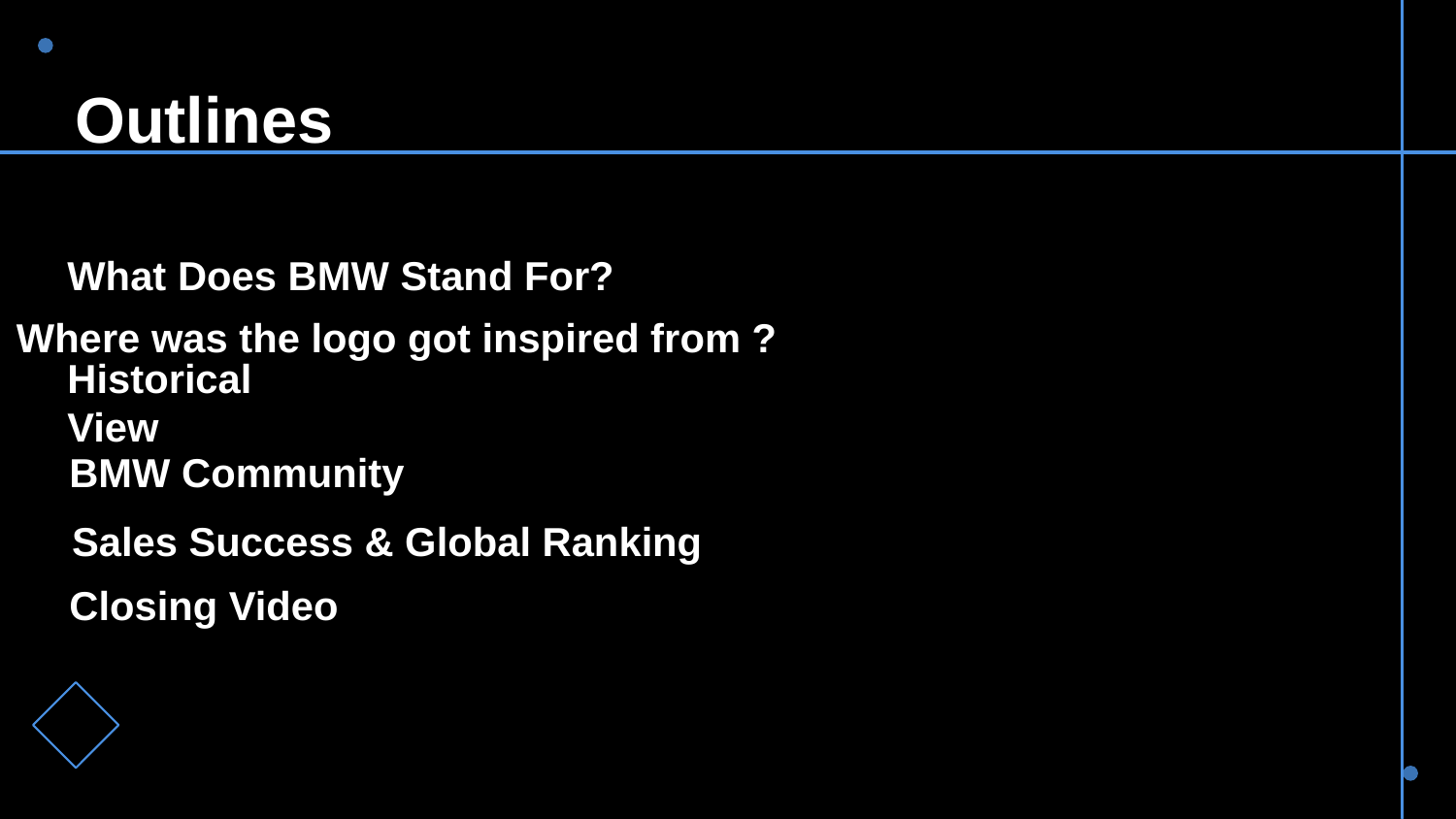

Outlines

What Does BMW Stand For?
 Where was the logo got inspired from ?

Historical View
BMW Community

Sales Success & Global Ranking

Closing Video